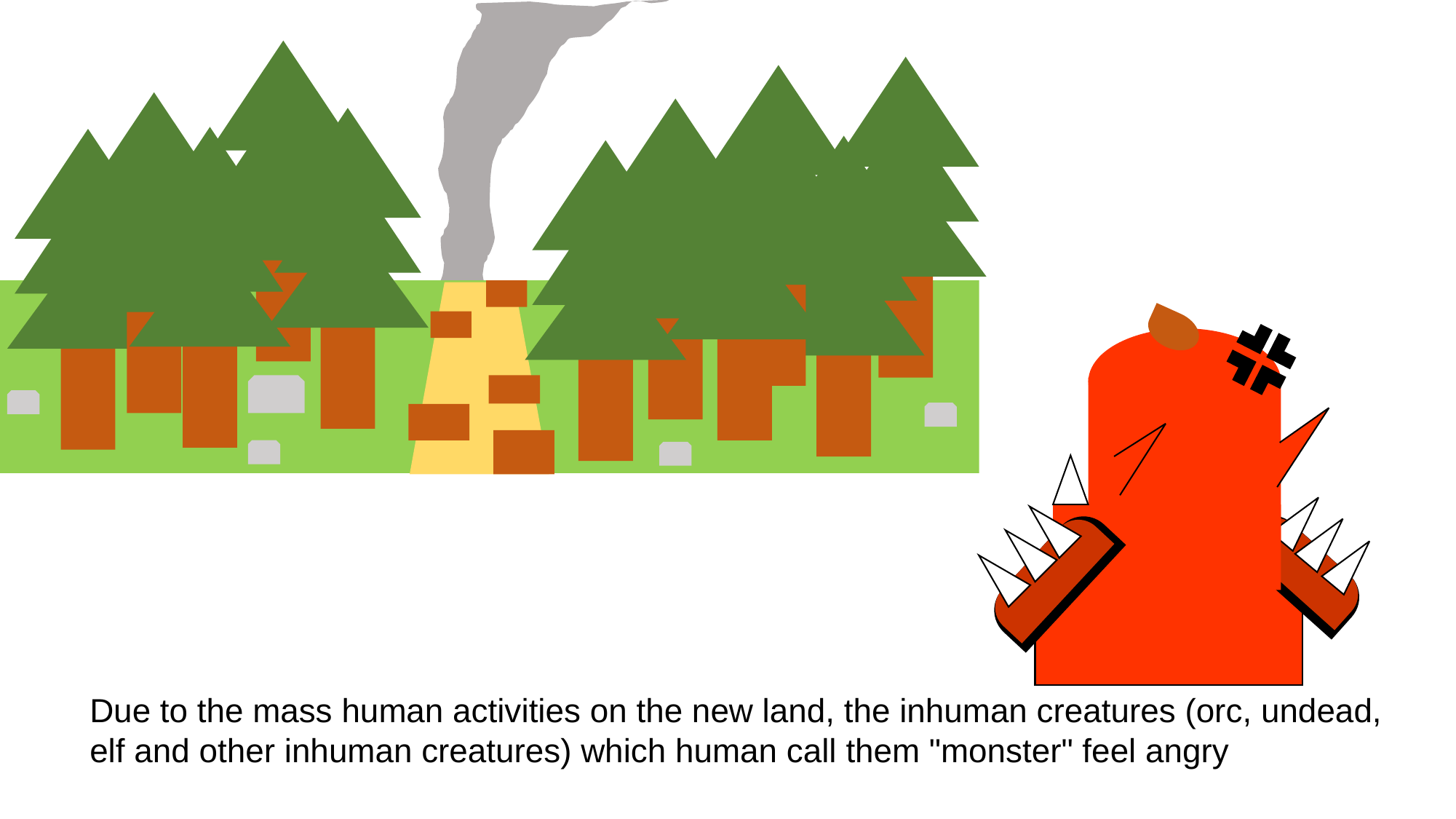

Due to the mass human activities on the new land, the inhuman creatures (orc, undead, elf and other inhuman creatures) which human call them "monster" feel angry